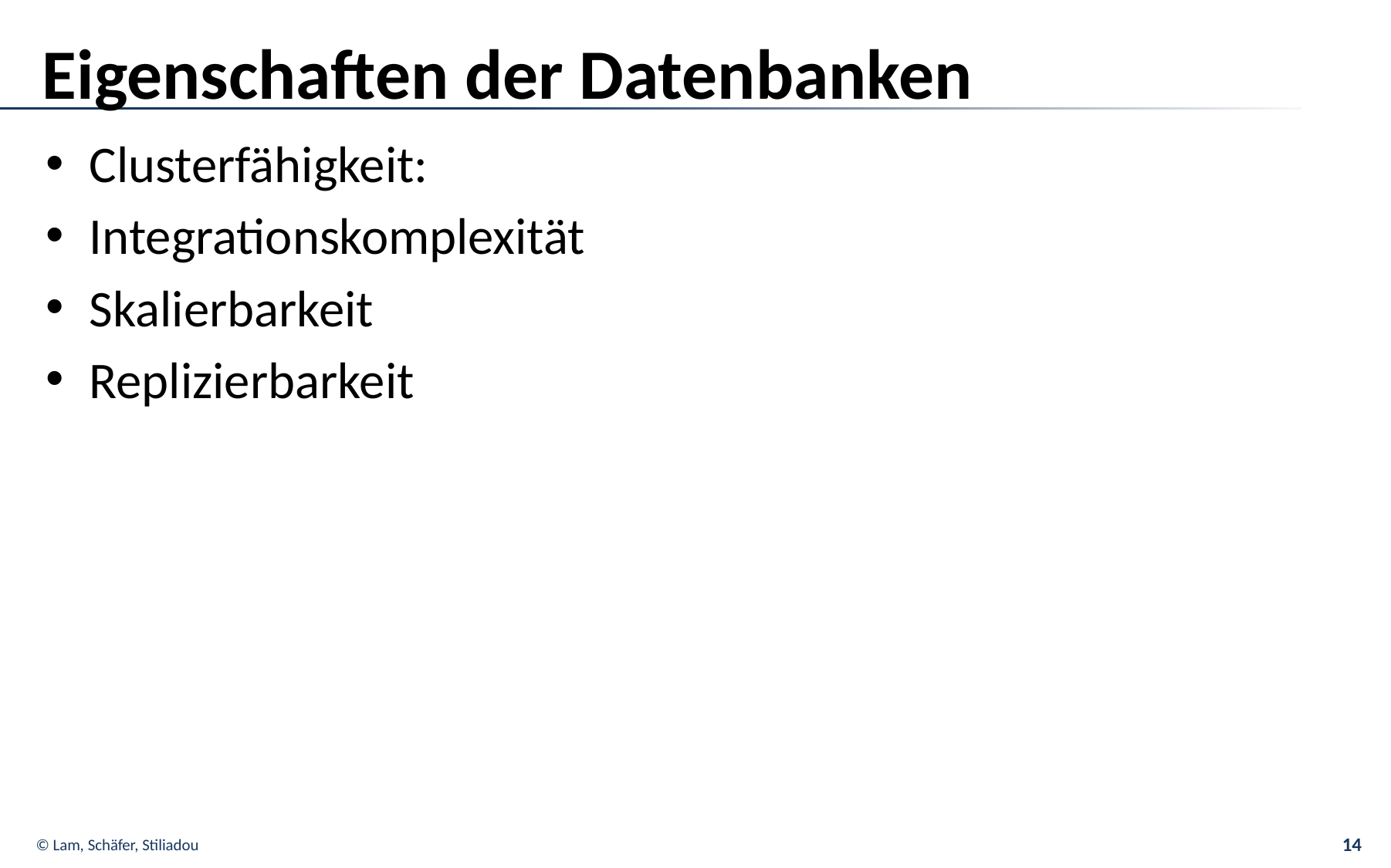

# Eigenschaften der Datenbanken
Clusterfähigkeit:
Integrationskomplexität
Skalierbarkeit
Replizierbarkeit